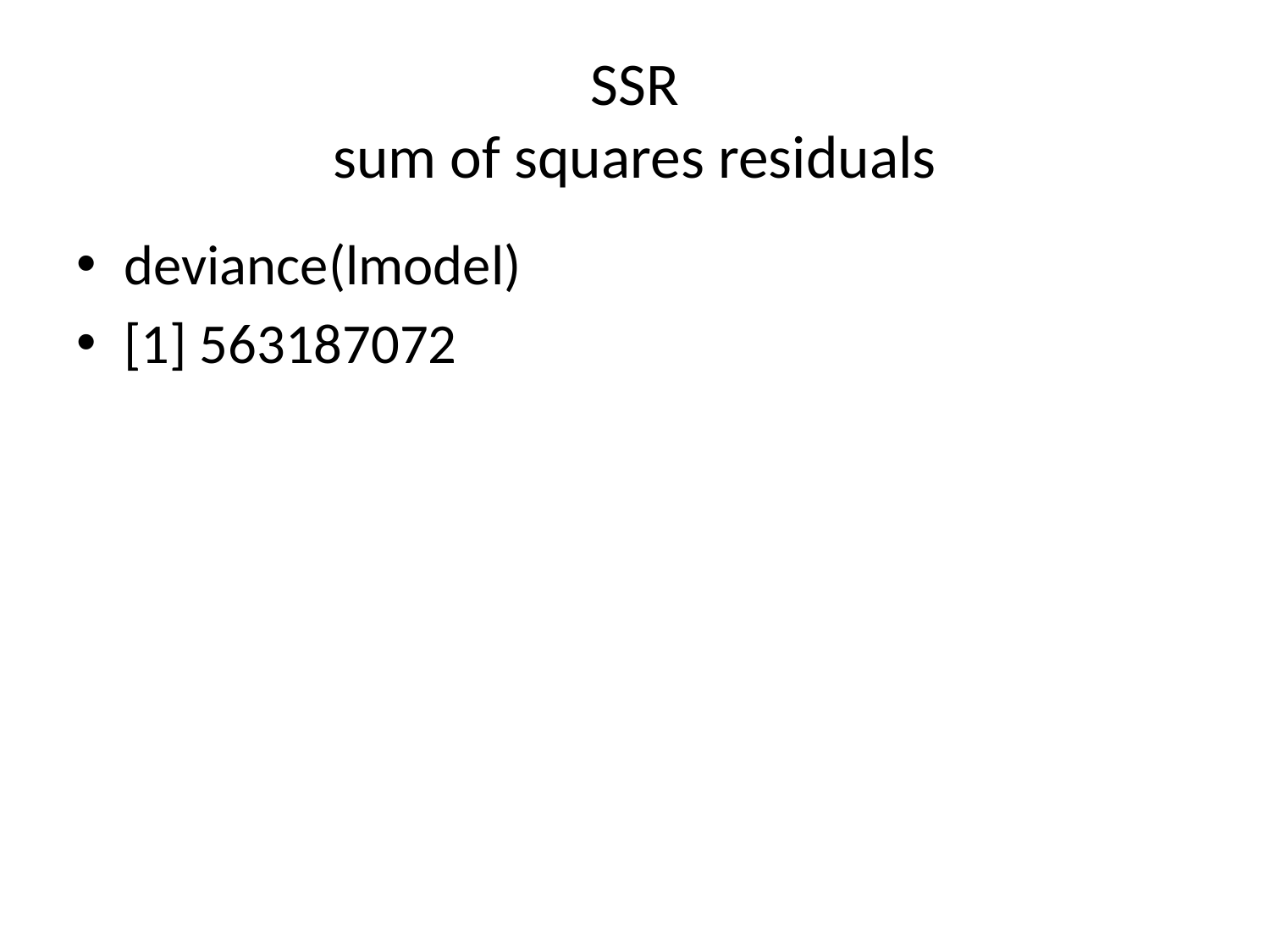

# SSR sum of squares residuals
deviance(lmodel)
[1] 563187072